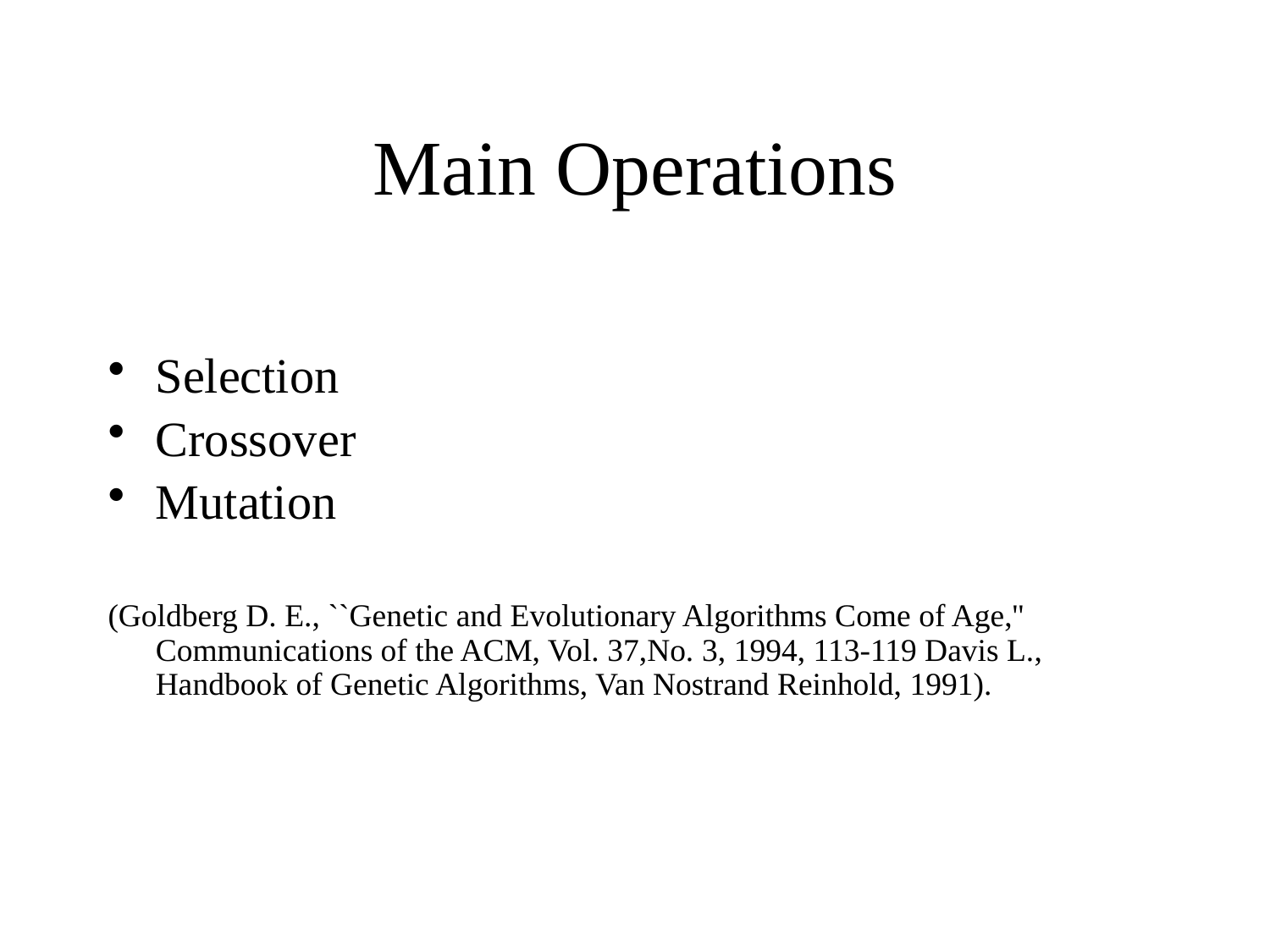

# Main Operations

Selection
Crossover
Mutation

(Goldberg D. E., ``Genetic and Evolutionary Algorithms Come of Age,'' Communications of the ACM, Vol. 37,No. 3, 1994, 113-119 Davis L., Handbook of Genetic Algorithms, Van Nostrand Reinhold, 1991).